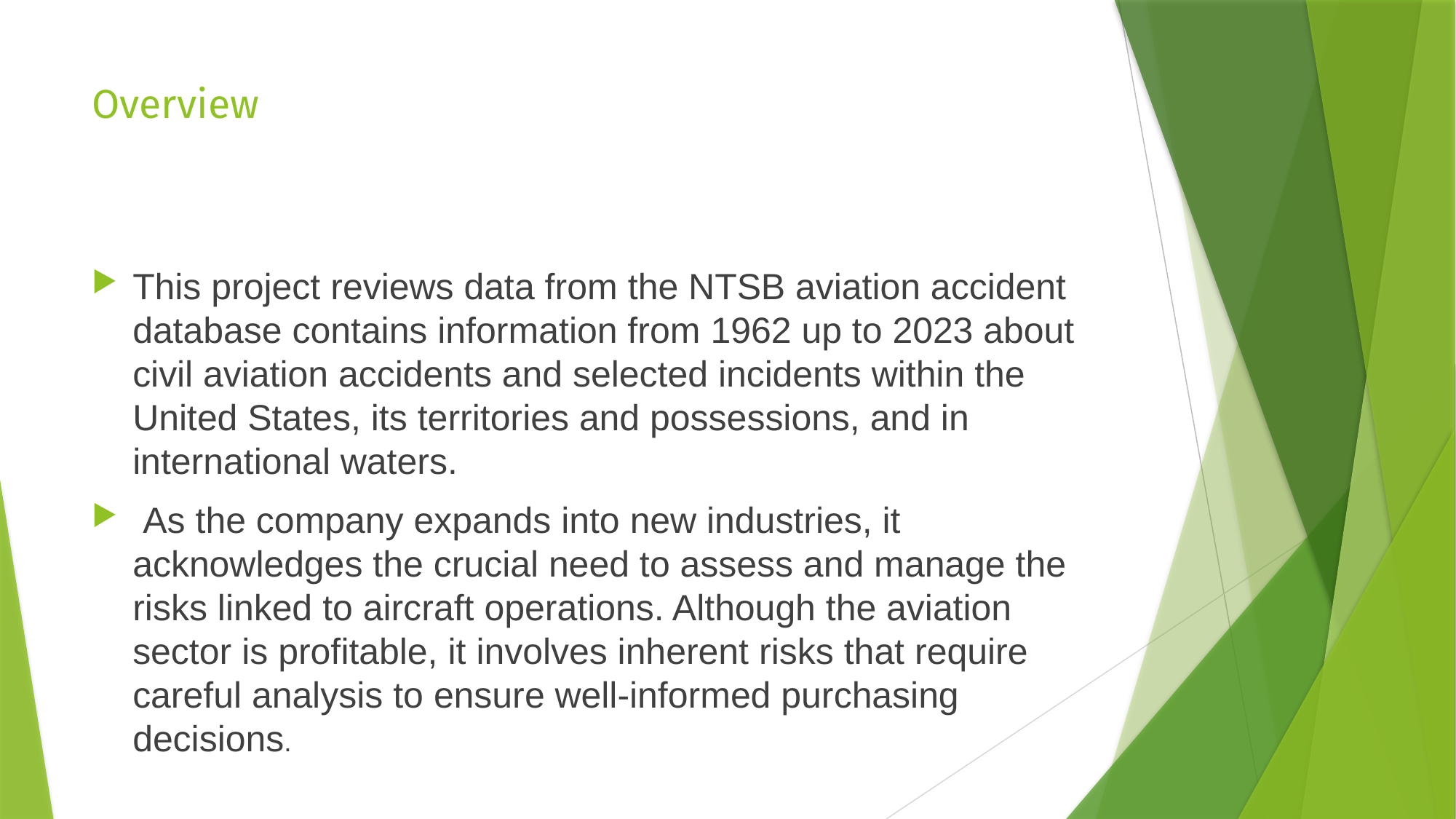

# Overview
This project reviews data from the NTSB aviation accident database contains information from 1962 up to 2023 about civil aviation accidents and selected incidents within the United States, its territories and possessions, and in international waters.
 As the company expands into new industries, it acknowledges the crucial need to assess and manage the risks linked to aircraft operations. Although the aviation sector is profitable, it involves inherent risks that require careful analysis to ensure well-informed purchasing decisions.